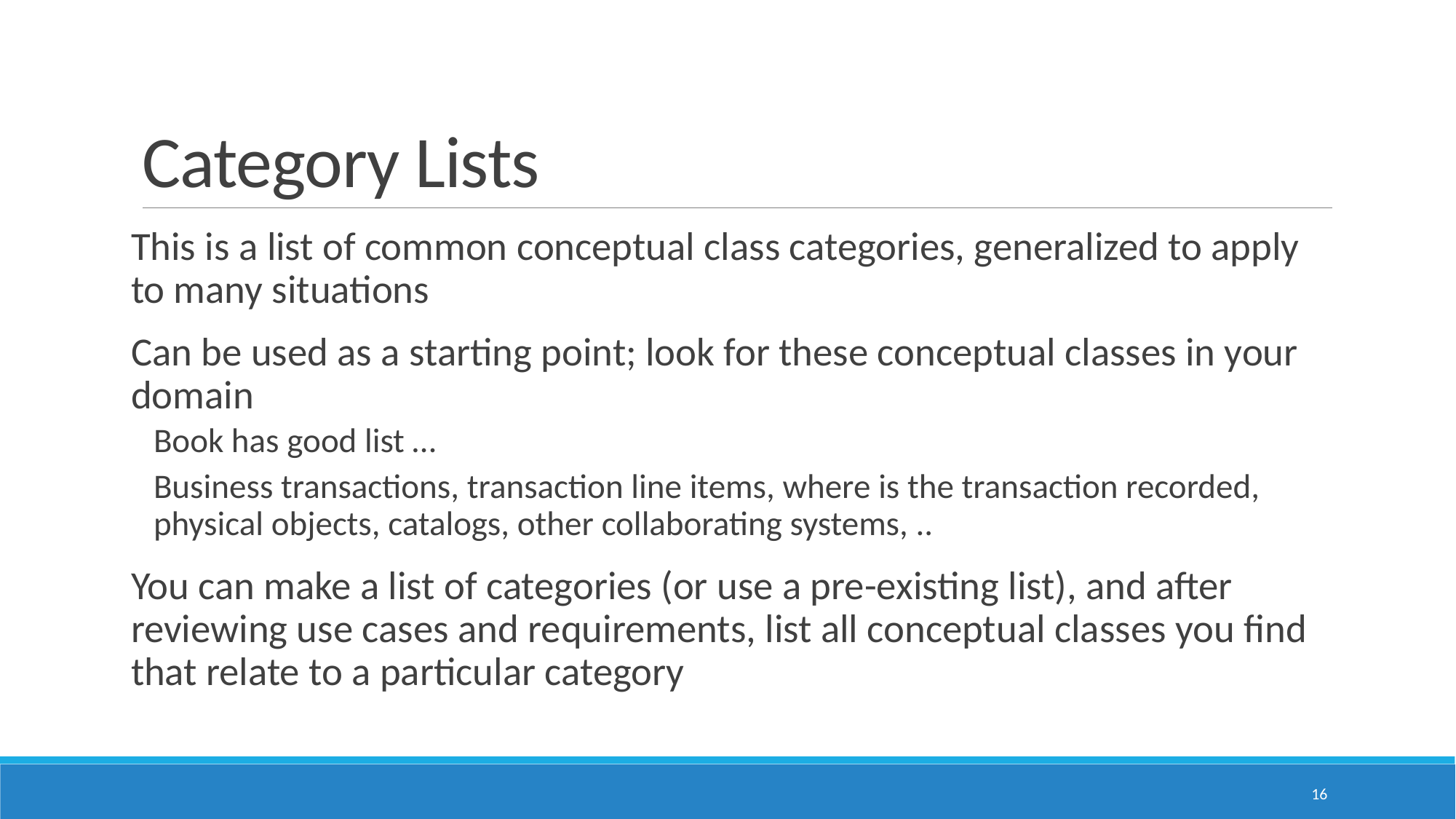

# Category Lists
This is a list of common conceptual class categories, generalized to apply to many situations
Can be used as a starting point; look for these conceptual classes in your domain
Book has good list …
Business transactions, transaction line items, where is the transaction recorded, physical objects, catalogs, other collaborating systems, ..
You can make a list of categories (or use a pre-existing list), and after reviewing use cases and requirements, list all conceptual classes you find that relate to a particular category

16